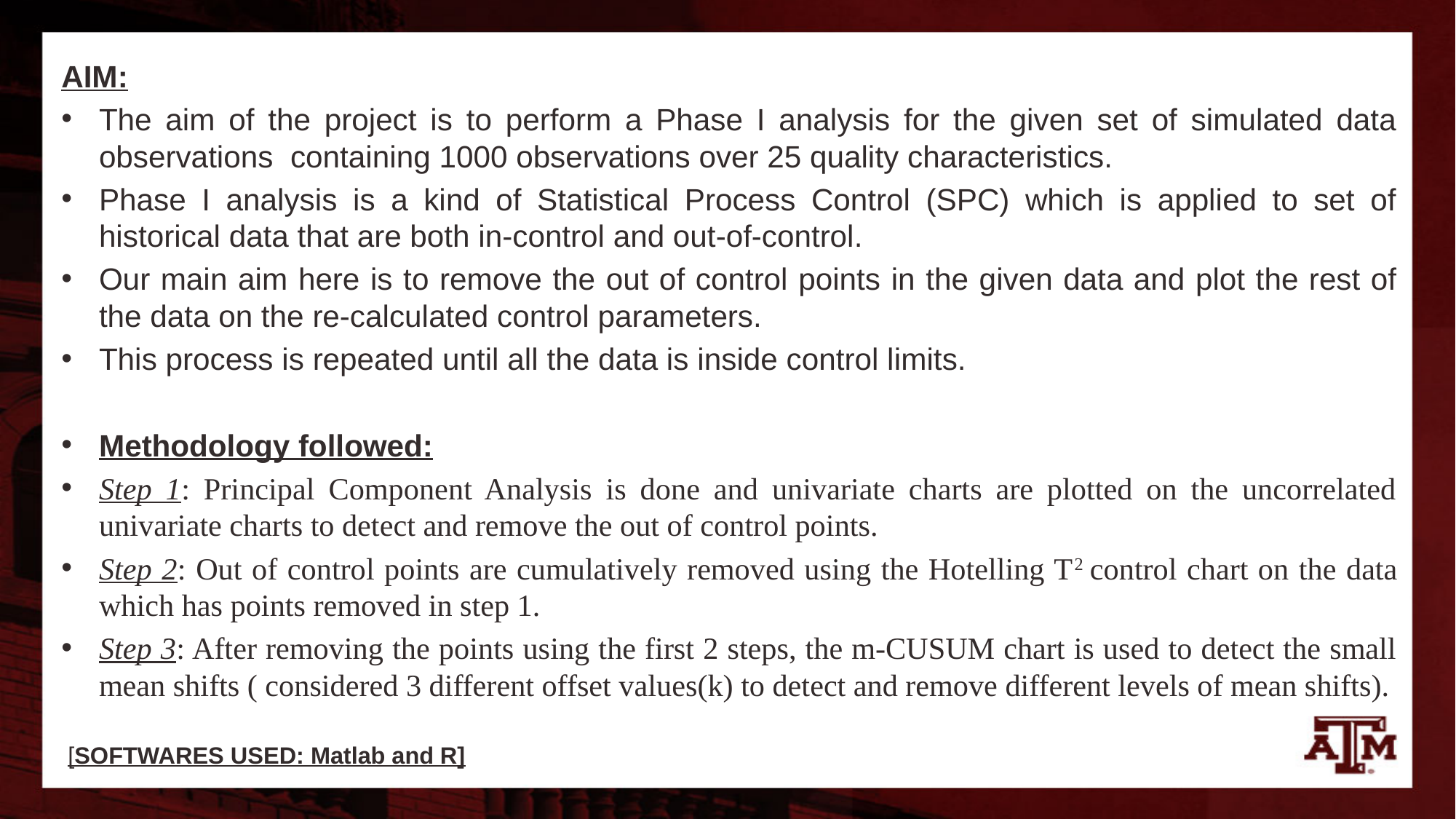

AIM:
The aim of the project is to perform a Phase I analysis for the given set of simulated data observations  containing 1000 observations over 25 quality characteristics.
Phase I analysis is a kind of Statistical Process Control (SPC) which is applied to set of historical data that are both in-control and out-of-control.
Our main aim here is to remove the out of control points in the given data and plot the rest of the data on the re-calculated control parameters.
This process is repeated until all the data is inside control limits.

Methodology followed:
Step 1: Principal Component Analysis is done and univariate charts are plotted on the uncorrelated univariate charts to detect and remove the out of control points.
Step 2: Out of control points are cumulatively removed using the Hotelling T2 control chart on the data which has points removed in step 1.
Step 3: After removing the points using the first 2 steps, the m-CUSUM chart is used to detect the small mean shifts ( considered 3 different offset values(k) to detect and remove different levels of mean shifts).

 [SOFTWARES USED: Matlab and R]